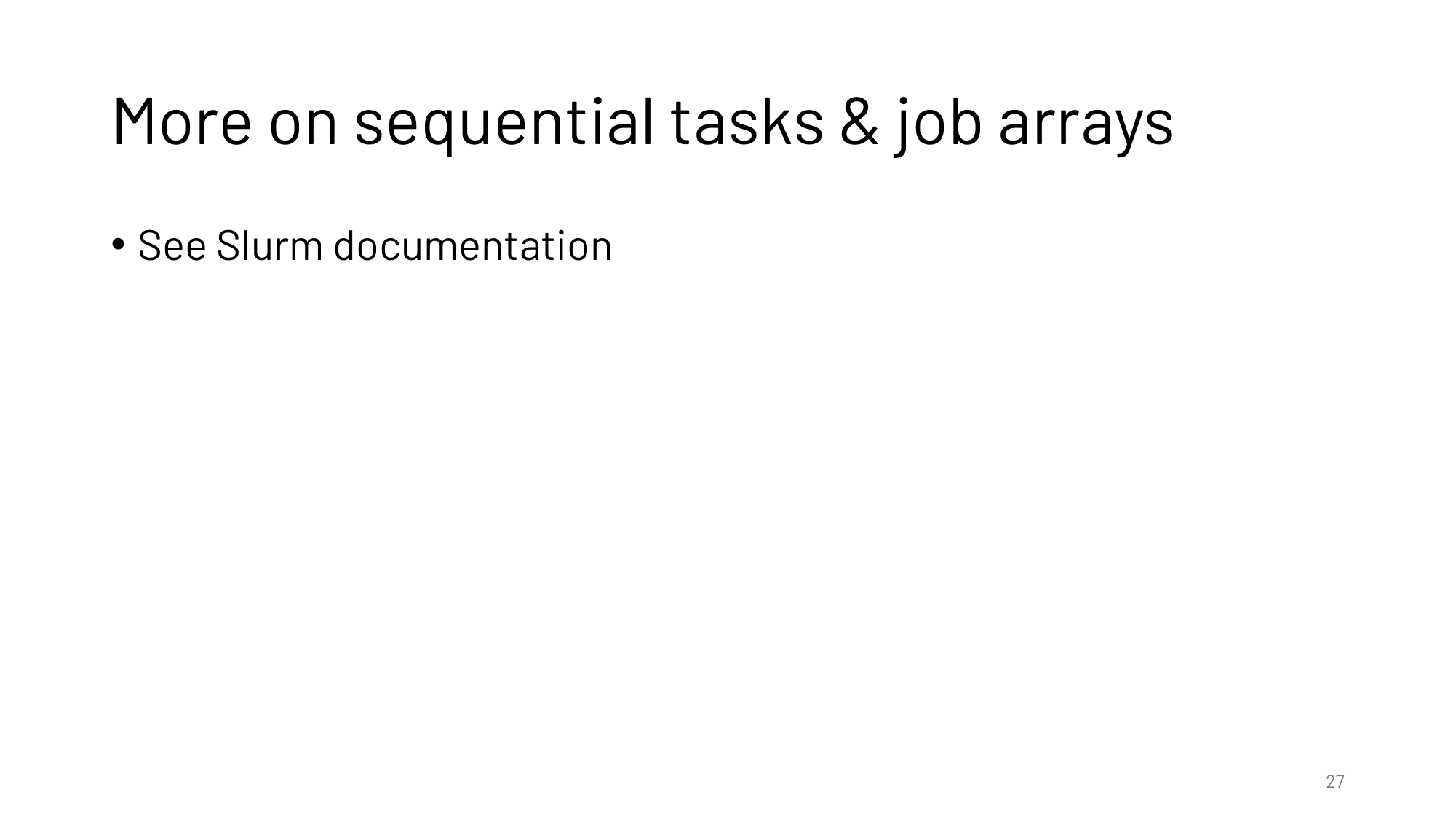

# More on sequential tasks & job arrays
See Slurm documentation
27